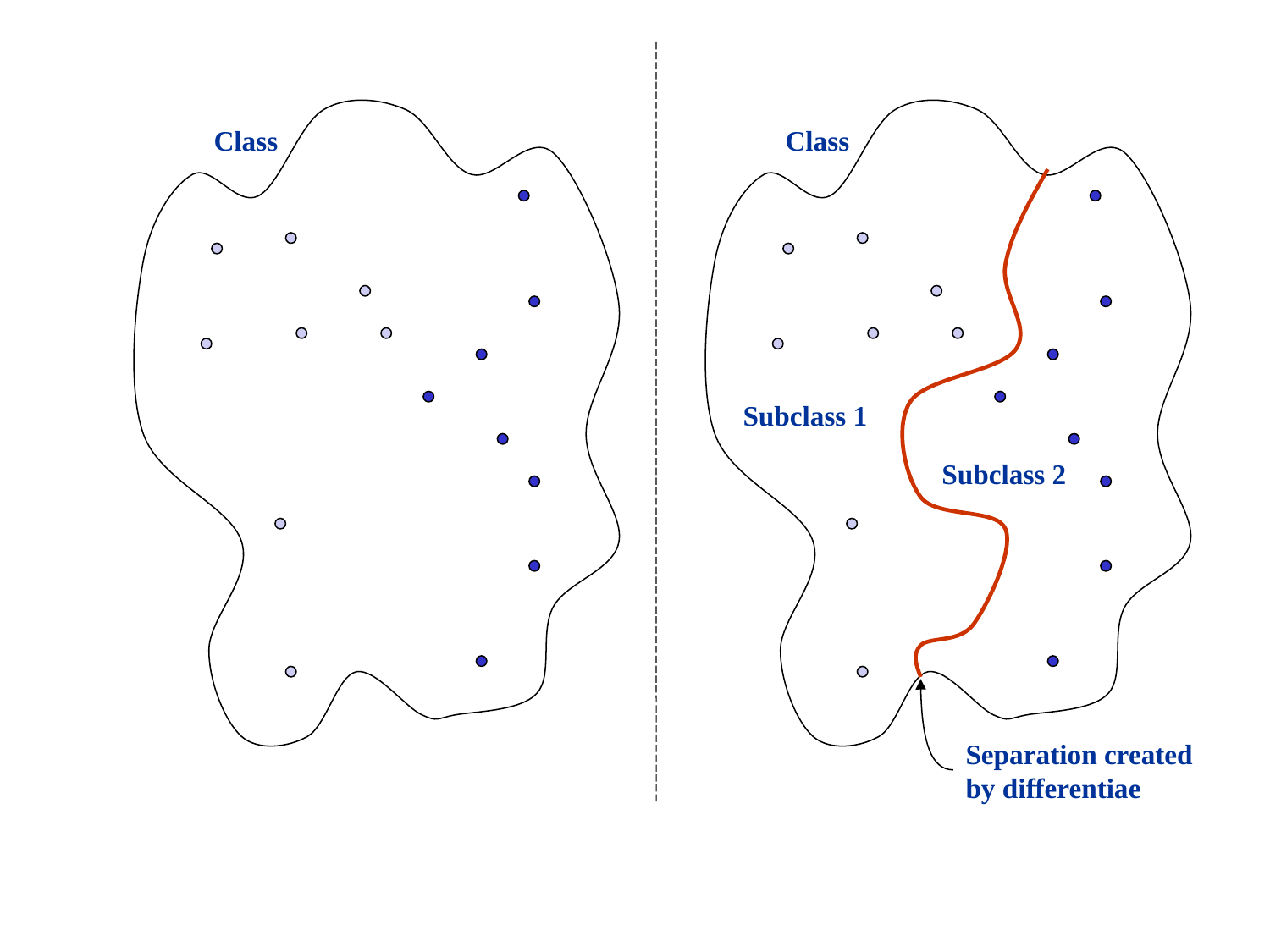

Class
Class

Subclass 1

Subclass 2

Separation created
by differentiae